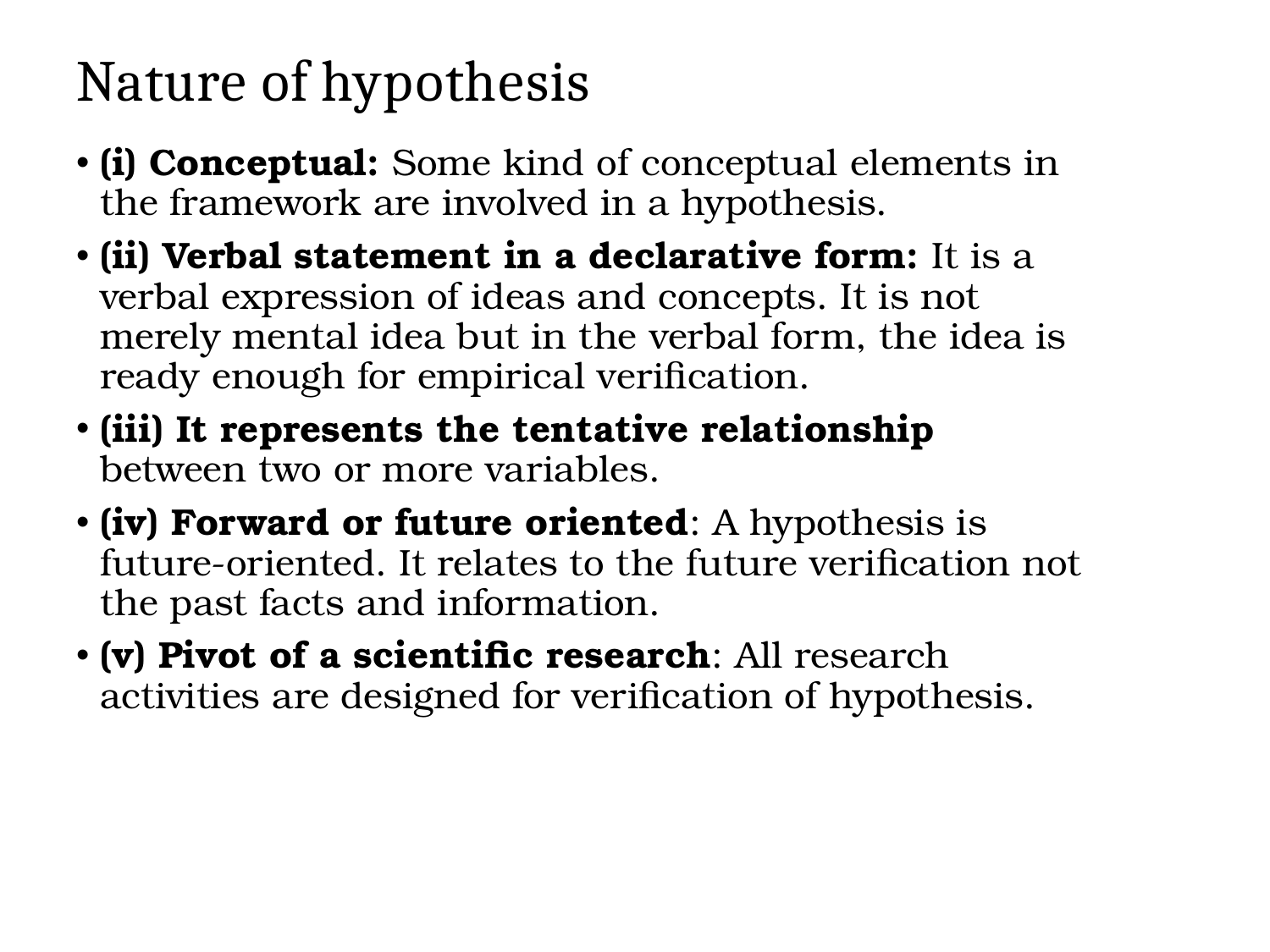

# Nature of hypothesis
(i) Conceptual: Some kind of conceptual elements in the framework are involved in a hypothesis.
(ii) Verbal statement in a declarative form: It is a verbal expression of ideas and concepts. It is not merely mental idea but in the verbal form, the idea is ready enough for empirical verification.
(iii) It represents the tentative relationship between two or more variables.
(iv) Forward or future oriented: A hypothesis is future-oriented. It relates to the future verification not the past facts and information.
(v) Pivot of a scientific research: All research activities are designed for verification of hypothesis.